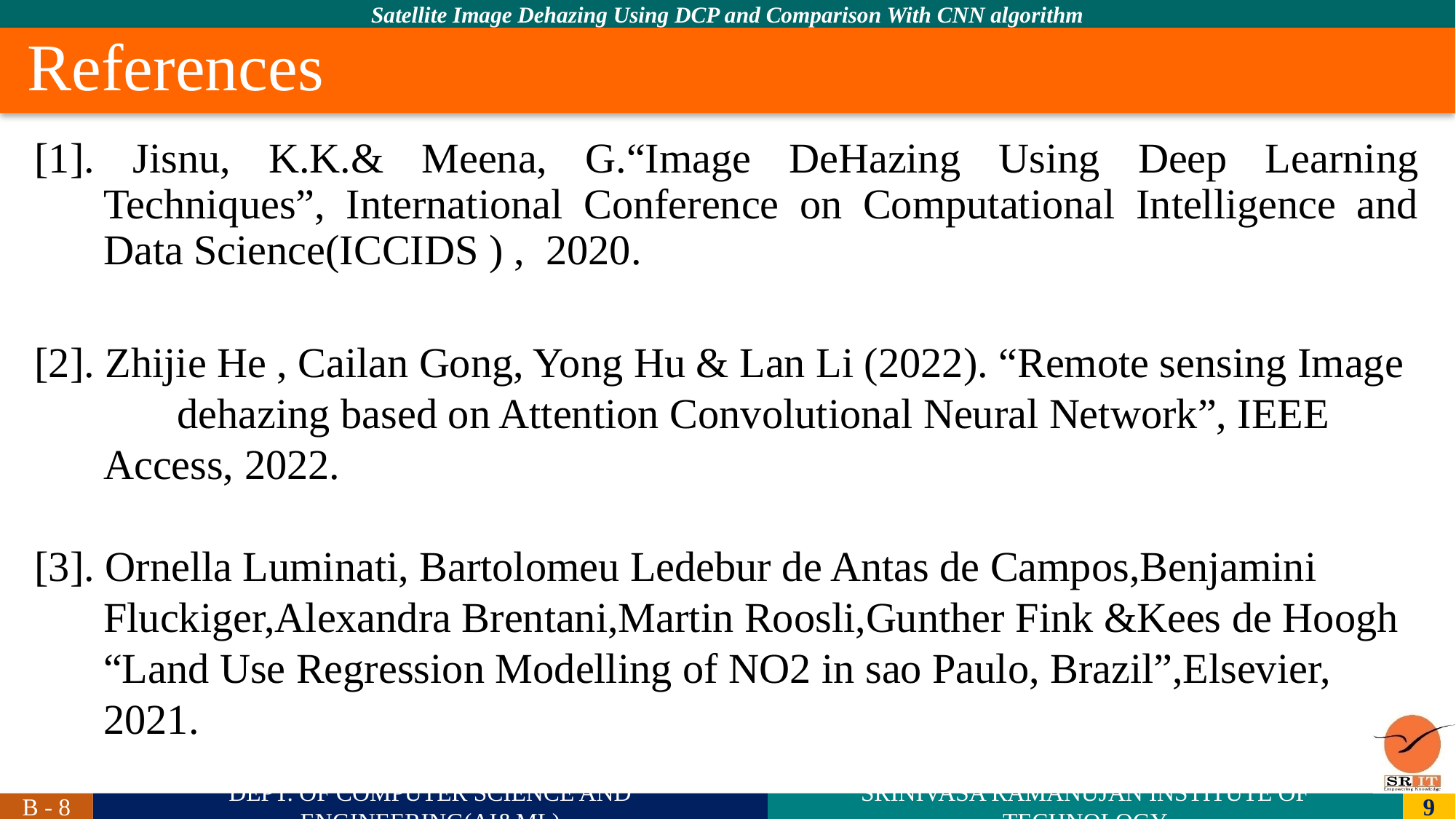

# References
[1]. Jisnu, K.K.& Meena, G.“Image DeHazing Using Deep Learning Techniques”, International Conference on Computational Intelligence and Data Science(ICCIDS ) ,  2020.

[2]. Zhijie He , Cailan Gong, Yong Hu & Lan Li (2022). “Remote sensing Image         dehazing based on Attention Convolutional Neural Network”, IEEE Access, 2022.

[3]. Ornella Luminati, Bartolomeu Ledebur de Antas de Campos,Benjamini Fluckiger,Alexandra Brentani,Martin Roosli,Gunther Fink &Kees de Hoogh “Land Use Regression Modelling of NO2 in sao Paulo, Brazil”,Elsevier, 2021.